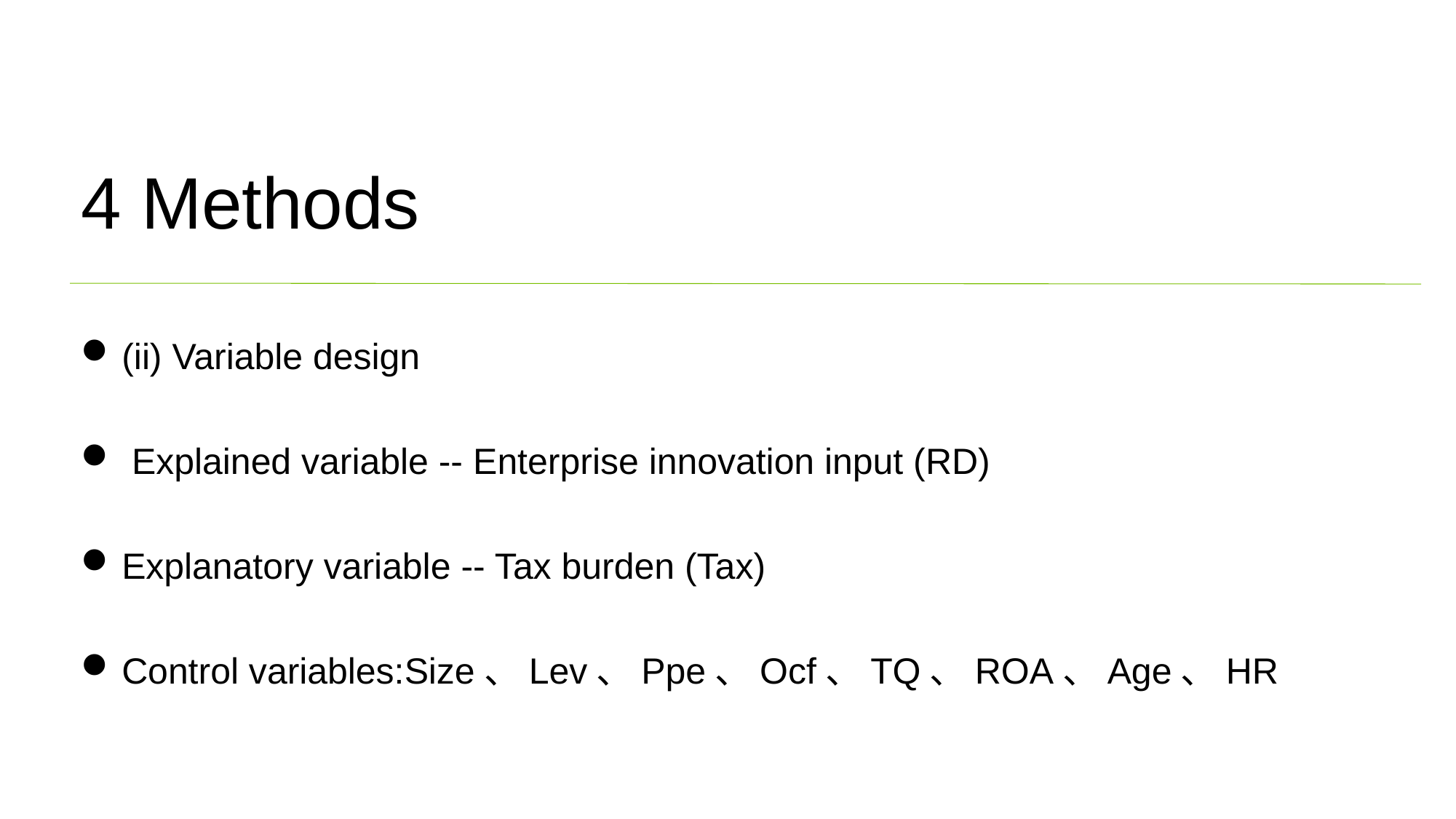

4 Methods
(ii) Variable design

 Explained variable -- Enterprise innovation input (RD)

Explanatory variable -- Tax burden (Tax)

Control variables:Size、Lev、Ppe、Ocf、TQ、ROA、Age、HR